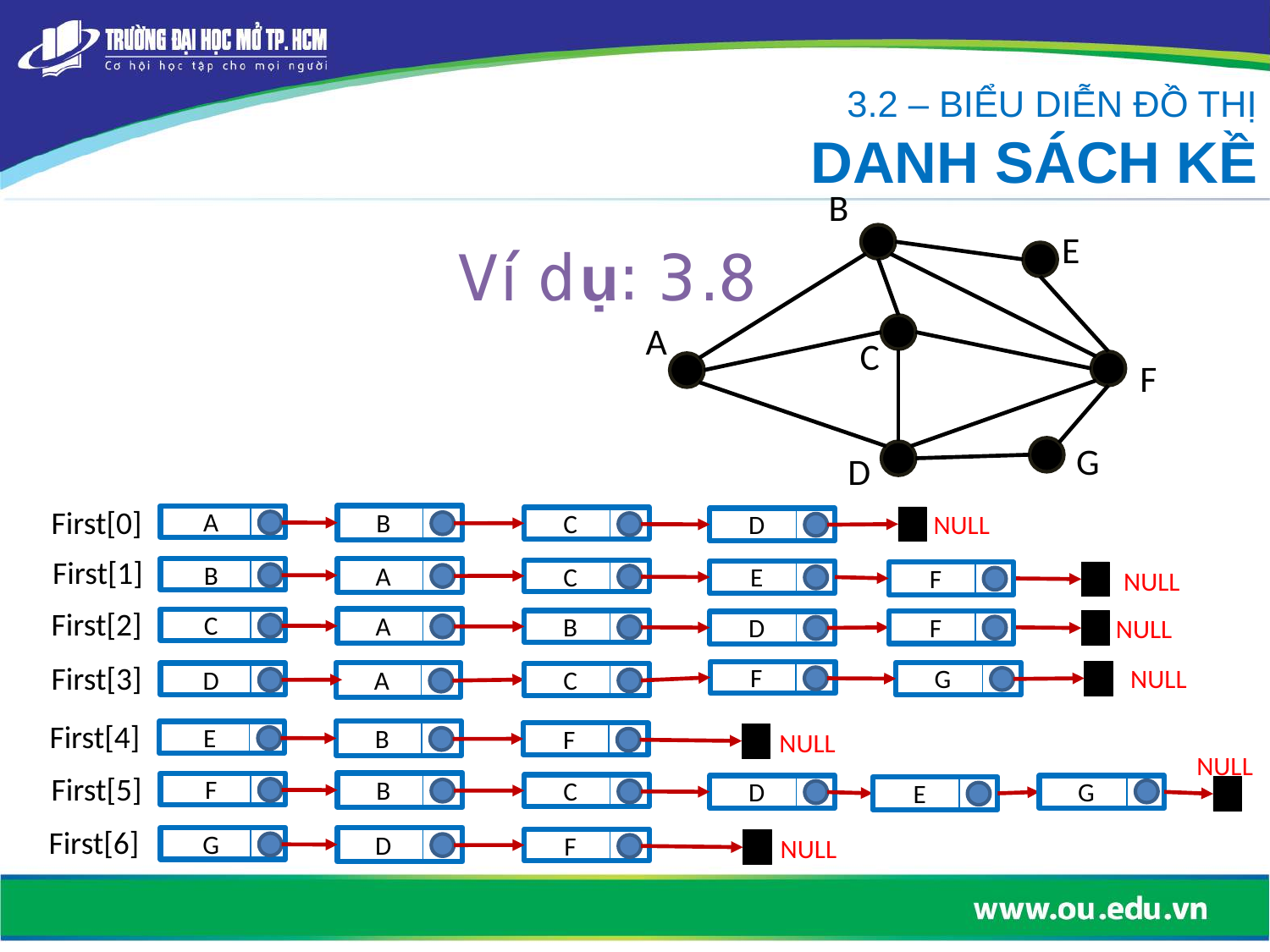

3.2 – BIỂU DIỄN ĐỒ THỊ
DANH SÁCH KỀ
B
# Ví dụ: 3.8
E

A

C
F

G

D

First[0]
A
B
C
D
NULL

First[1]
B
A
C
E

F

NULL

First[2]
C
A
B
F
D

NULL

First[3]
F
NULL
G
D
C
A

First[4]
E
B
F

NULL

NULL
First[5]
F
B
C
D
G

E

First[6]
G
D
F

NULL